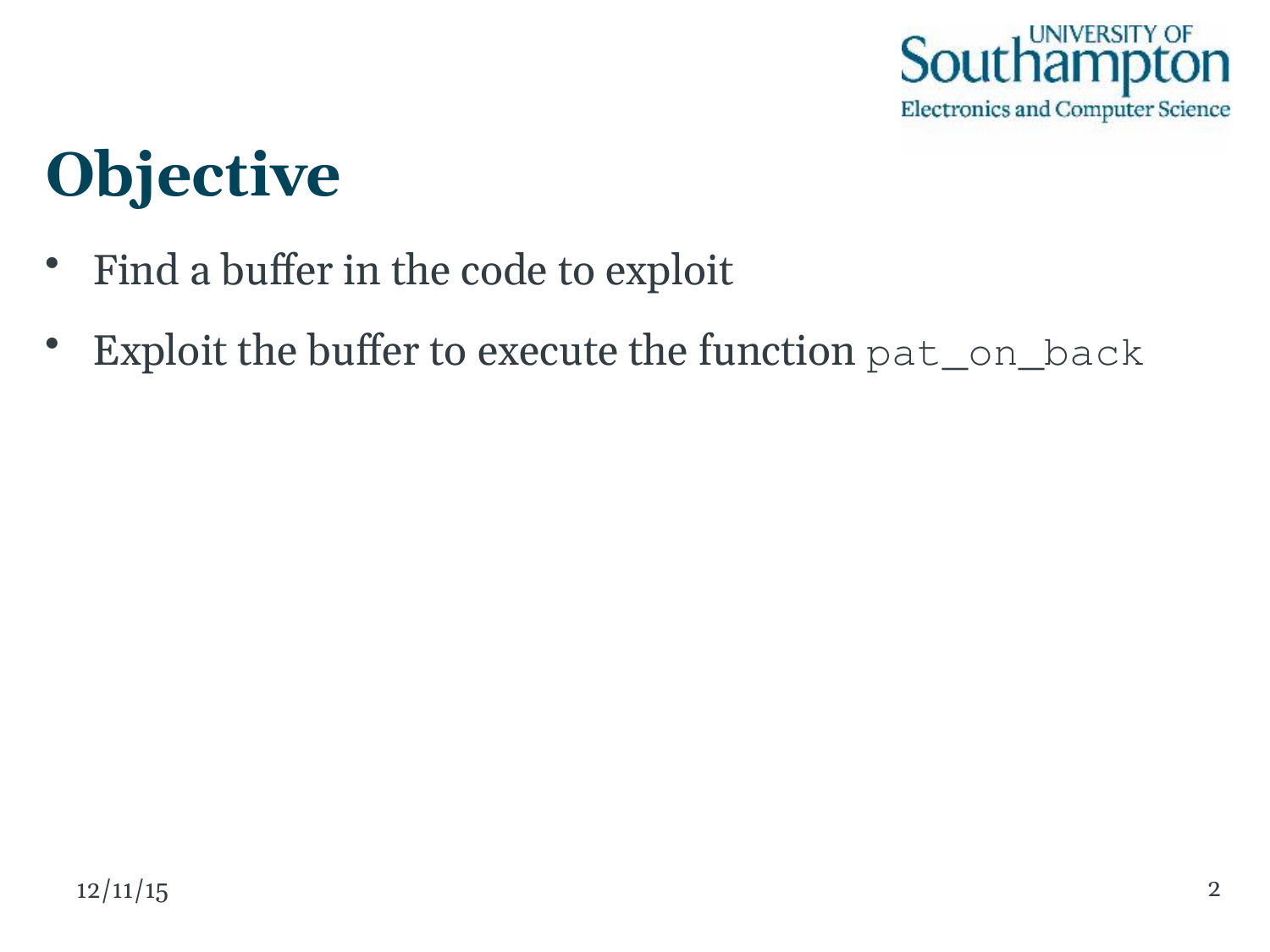

# Objective
Find a buffer in the code to exploit
Exploit the buffer to execute the function pat_on_back

2
12/11/15